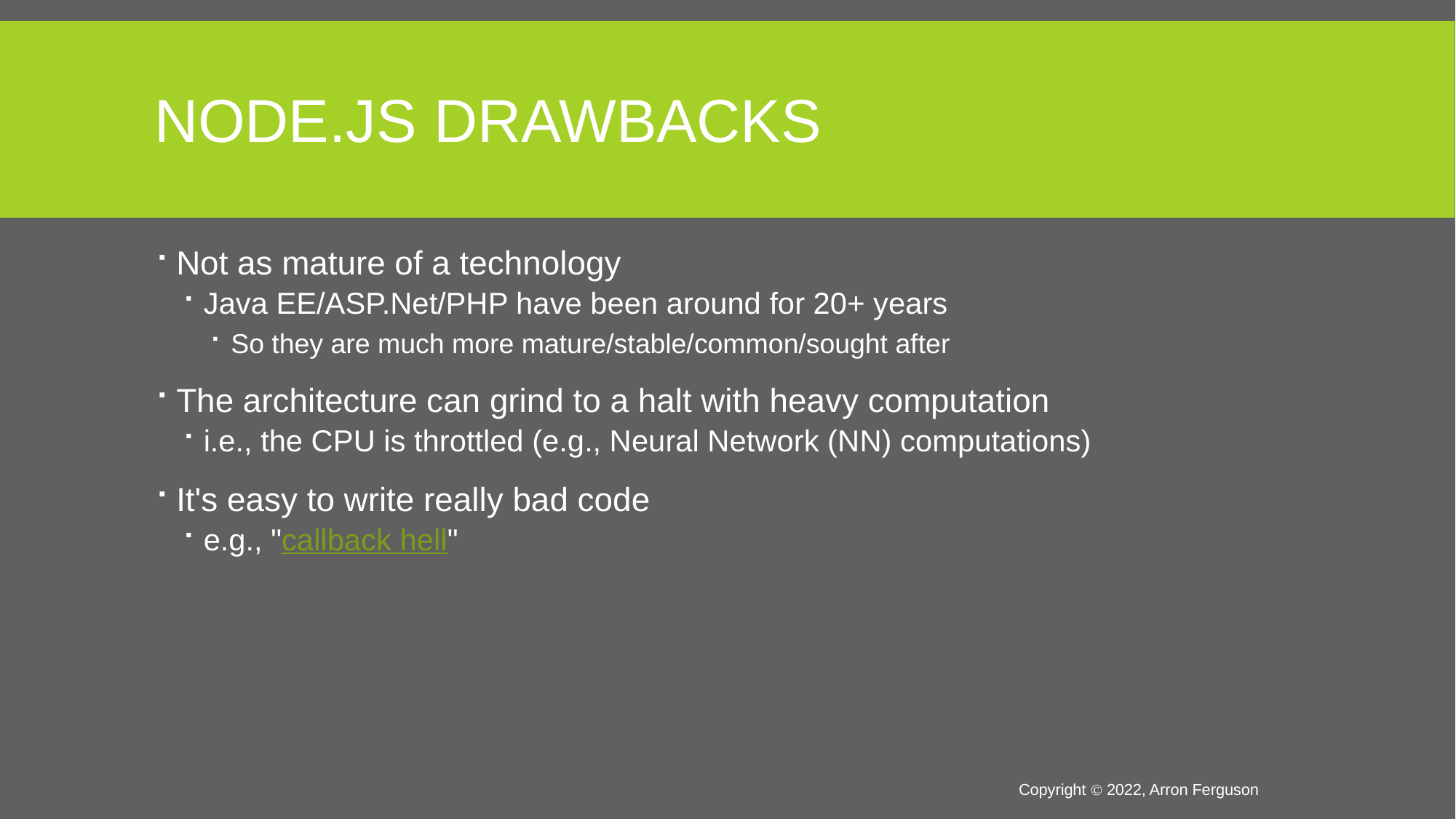

# Node.js Drawbacks
Not as mature of a technology
Java EE/ASP.Net/PHP have been around for 20+ years
So they are much more mature/stable/common/sought after
The architecture can grind to a halt with heavy computation
i.e., the CPU is throttled (e.g., Neural Network (NN) computations)
It's easy to write really bad code
e.g., "callback hell"
Copyright Ⓒ 2022, Arron Ferguson